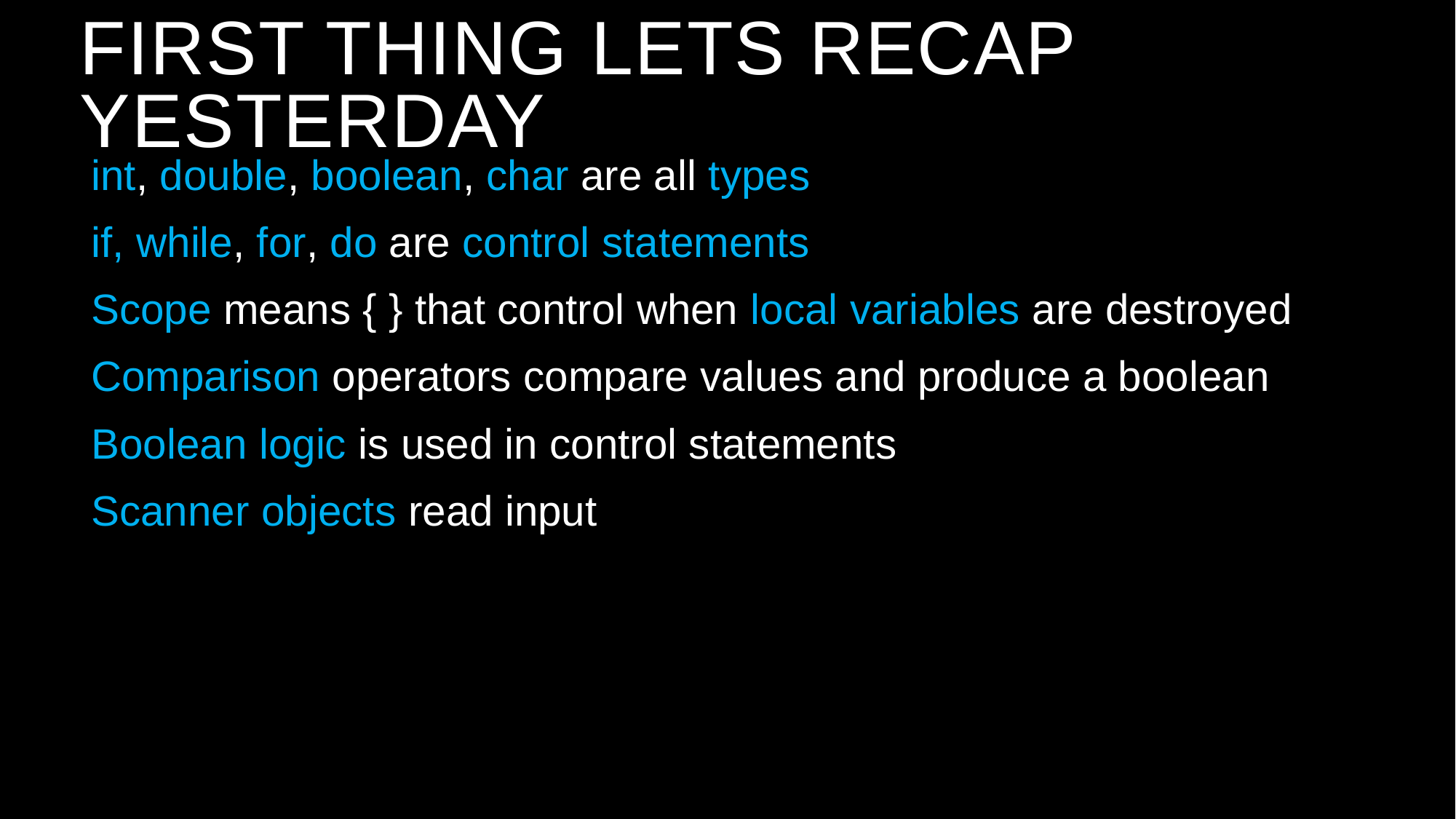

# First Thing Lets Recap Yesterday
int, double, boolean, char are all types
if, while, for, do are control statements
Scope means { } that control when local variables are destroyed
Comparison operators compare values and produce a boolean
Boolean logic is used in control statements
Scanner objects read input